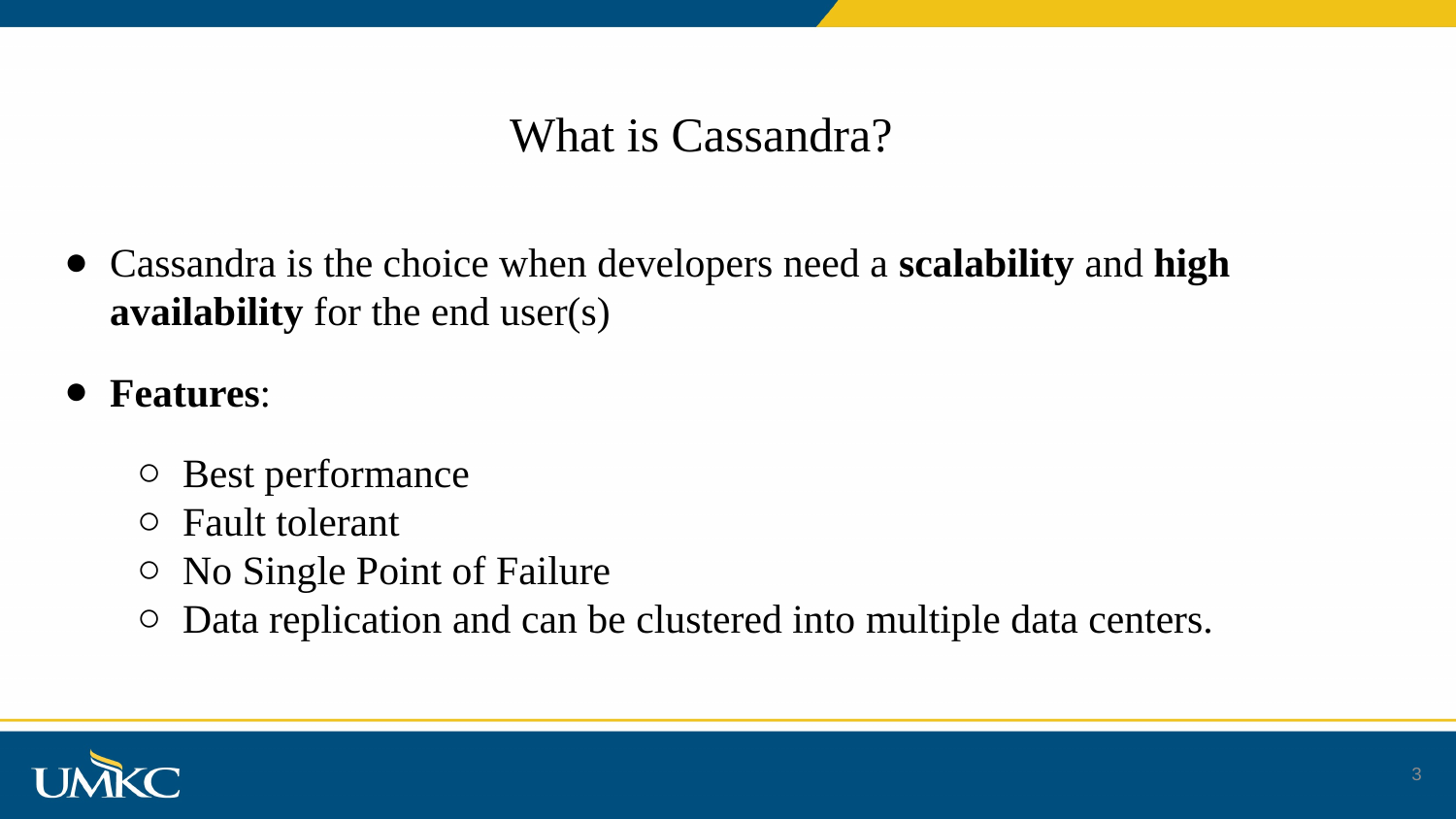

# What is Cassandra?
Cassandra is the choice when developers need a scalability and high availability for the end user(s)
Features:
Best performance
Fault tolerant
No Single Point of Failure
Data replication and can be clustered into multiple data centers.
3